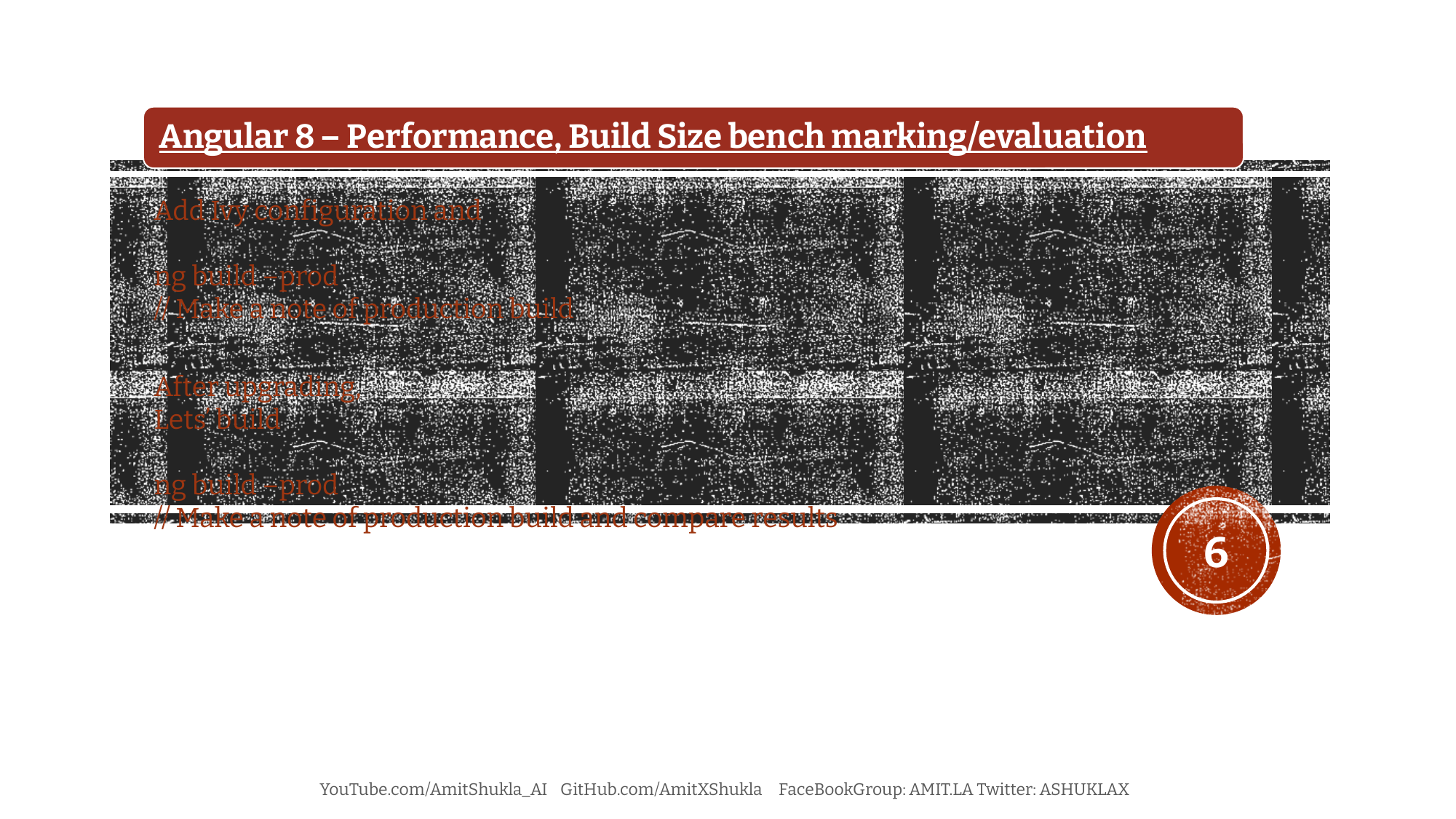

Angular 8 – Performance, Build Size bench marking/evaluation
Add Ivy configuration and

ng build –prod
// Make a note of production build

After upgrading,
Lets’ build

ng build –prod
// Make a note of production build and compare results

6
YouTube.com/AmitShukla_AI    GitHub.com/AmitXShukla     FaceBookGroup: AMIT.LA Twitter: ASHUKLAX